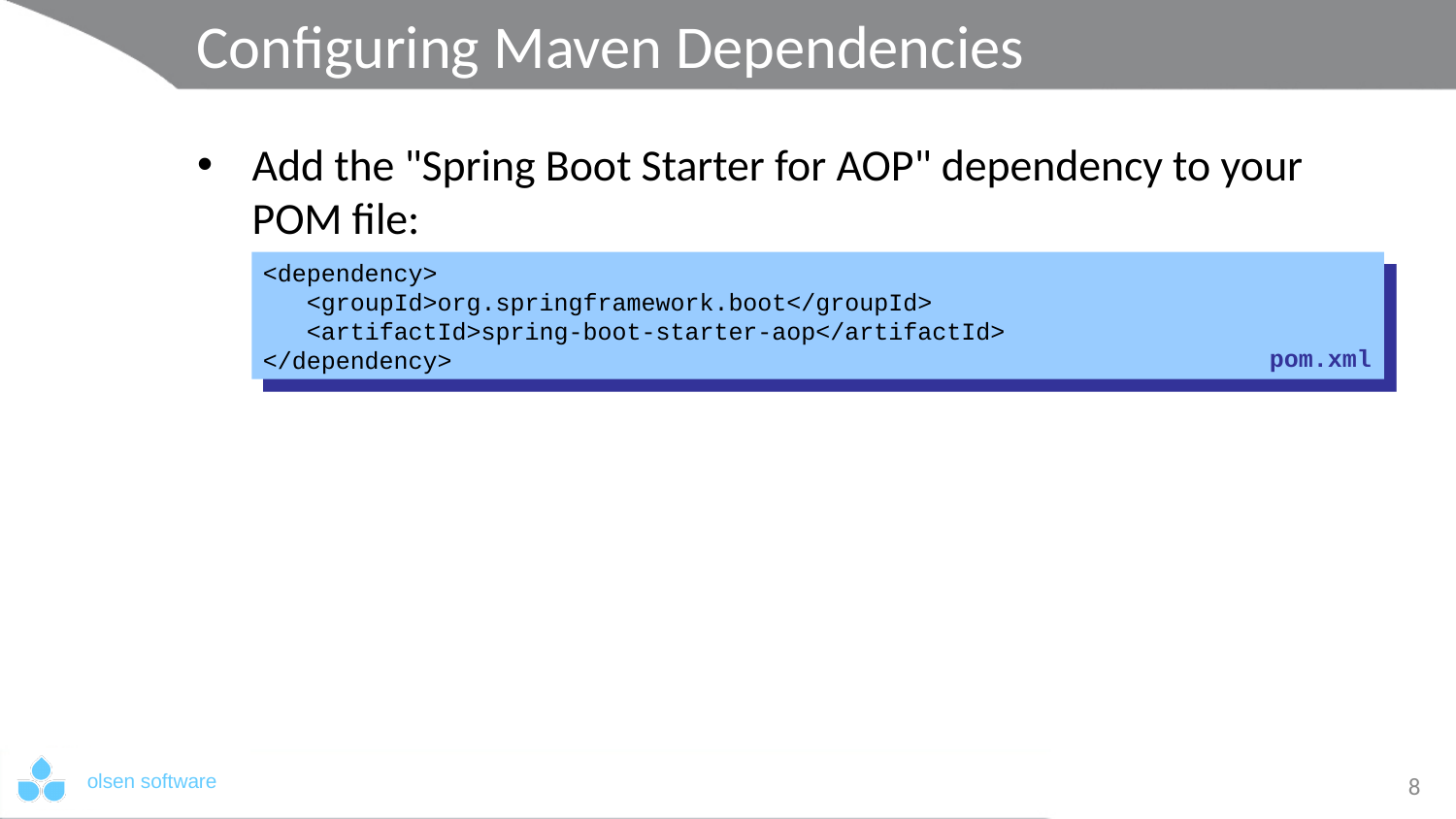

# Configuring Maven Dependencies
Add the "Spring Boot Starter for AOP" dependency to your POM file:

<dependency>
   <groupId>org.springframework.boot</groupId>
   <artifactId>spring-boot-starter-aop</artifactId>
</dependency>
pom.xml
8